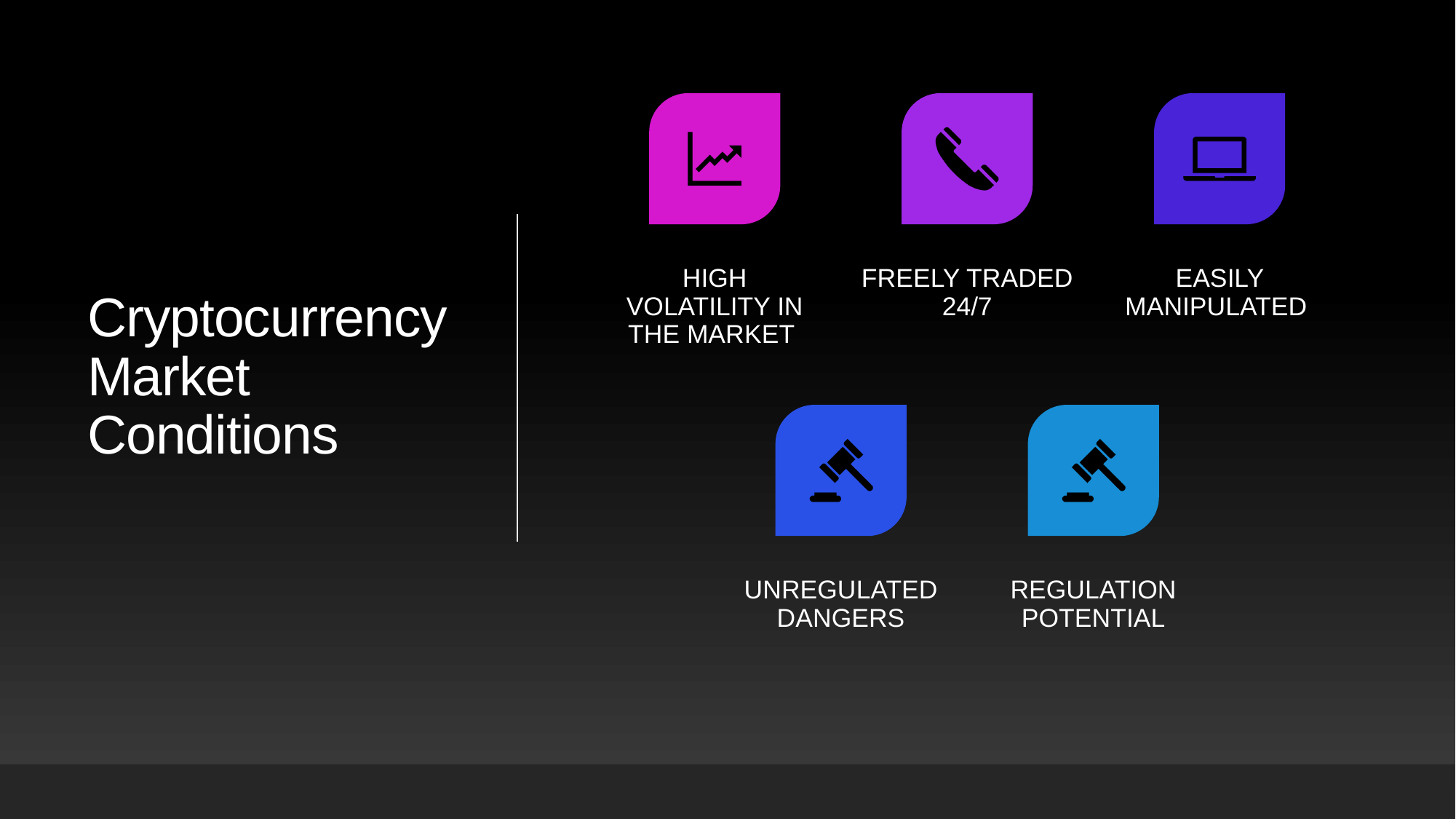

# Cryptocurrency Market Conditions
High volatility in the market
Freely traded 24/7
Easily manipulated
Unregulated dangers
Regulation potential